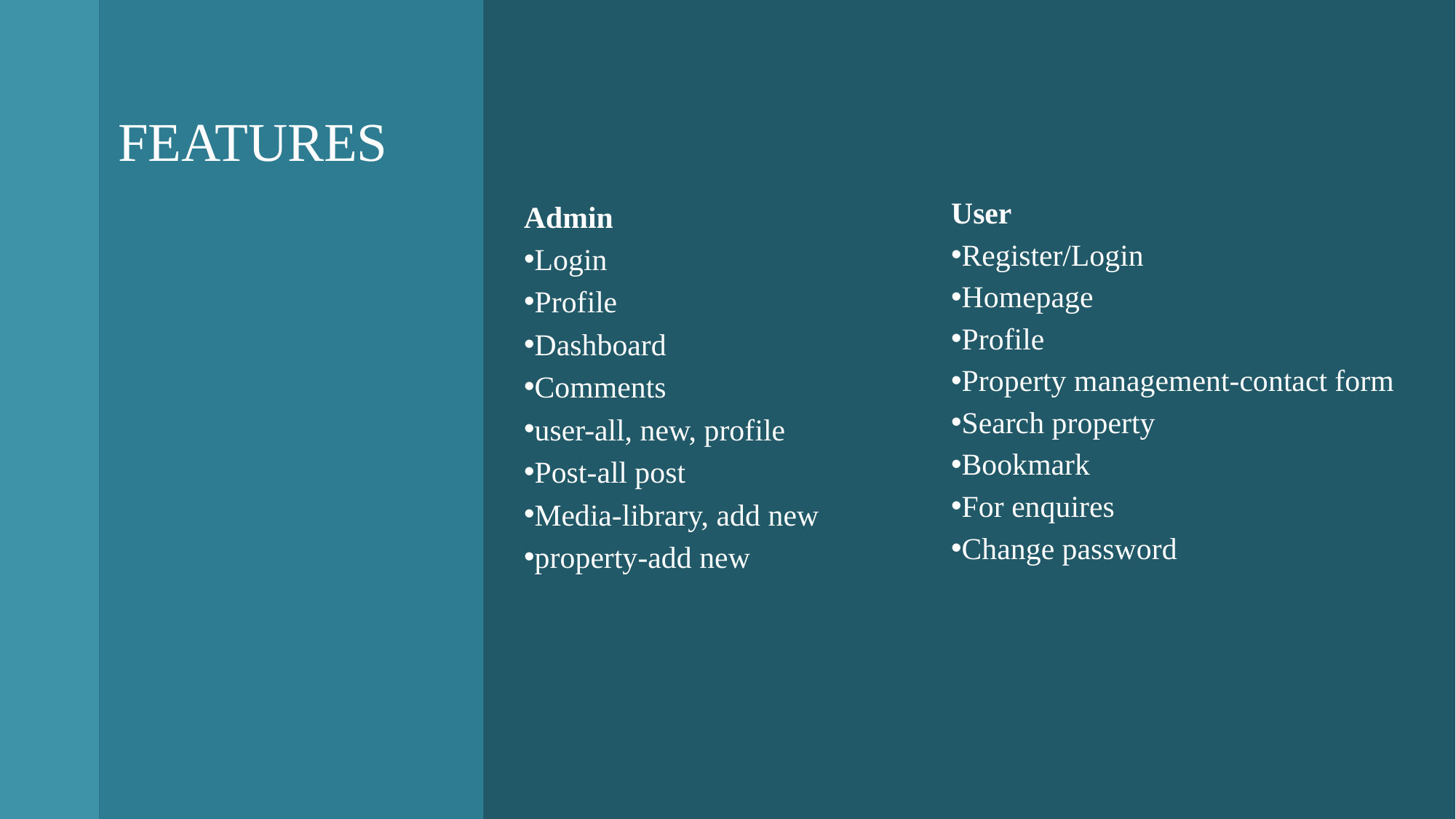

# FEATURES
Admin
Login
Profile
Dashboard
Comments
user-all, new, profile
Post-all post
Media-library, add new
property-add new

User
Register/Login
Homepage
Profile
Property management-contact form
Search property
Bookmark
For enquires
Change password